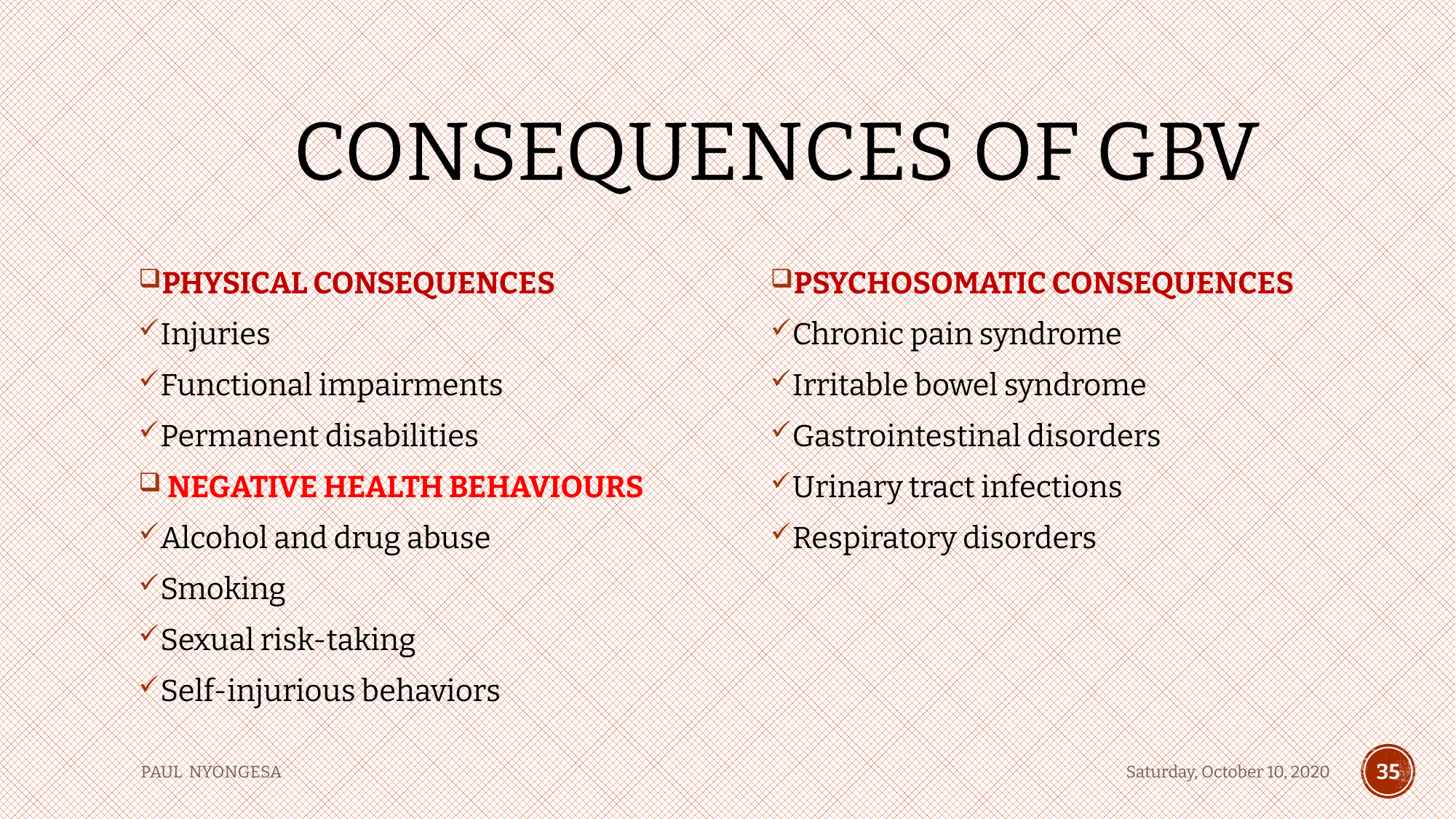

# Consequences of GBV
PHYSICAL CONSEQUENCES
Injuries
Functional impairments
Permanent disabilities
 NEGATIVE HEALTH BEHAVIOURS
Alcohol and drug abuse
Smoking
Sexual risk-taking
Self-injurious behaviors
PSYCHOSOMATIC CONSEQUENCES
Chronic pain syndrome
Irritable bowel syndrome
Gastrointestinal disorders
Urinary tract infections
Respiratory disorders
PAUL  NYONGESA
Saturday, October 10, 2020
35